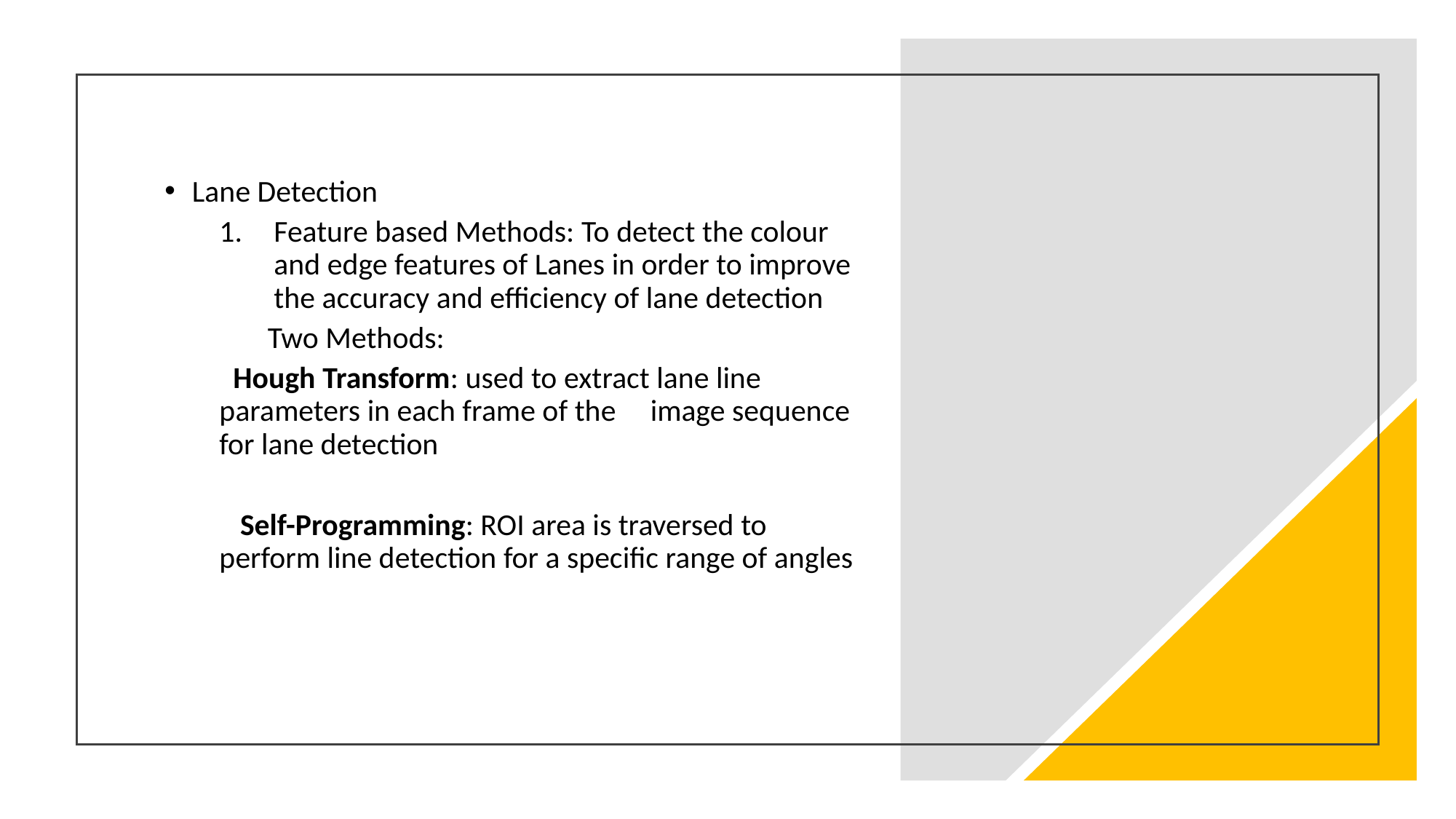

Lane Detection
Feature based Methods: To detect the colour and edge features of Lanes in order to improve the accuracy and efficiency of lane detection
       Two Methods:
  Hough Transform: used to extract lane line parameters in each frame of the     image sequence for lane detection

   Self-Programming: ROI area is traversed to perform line detection for a specific range of angles